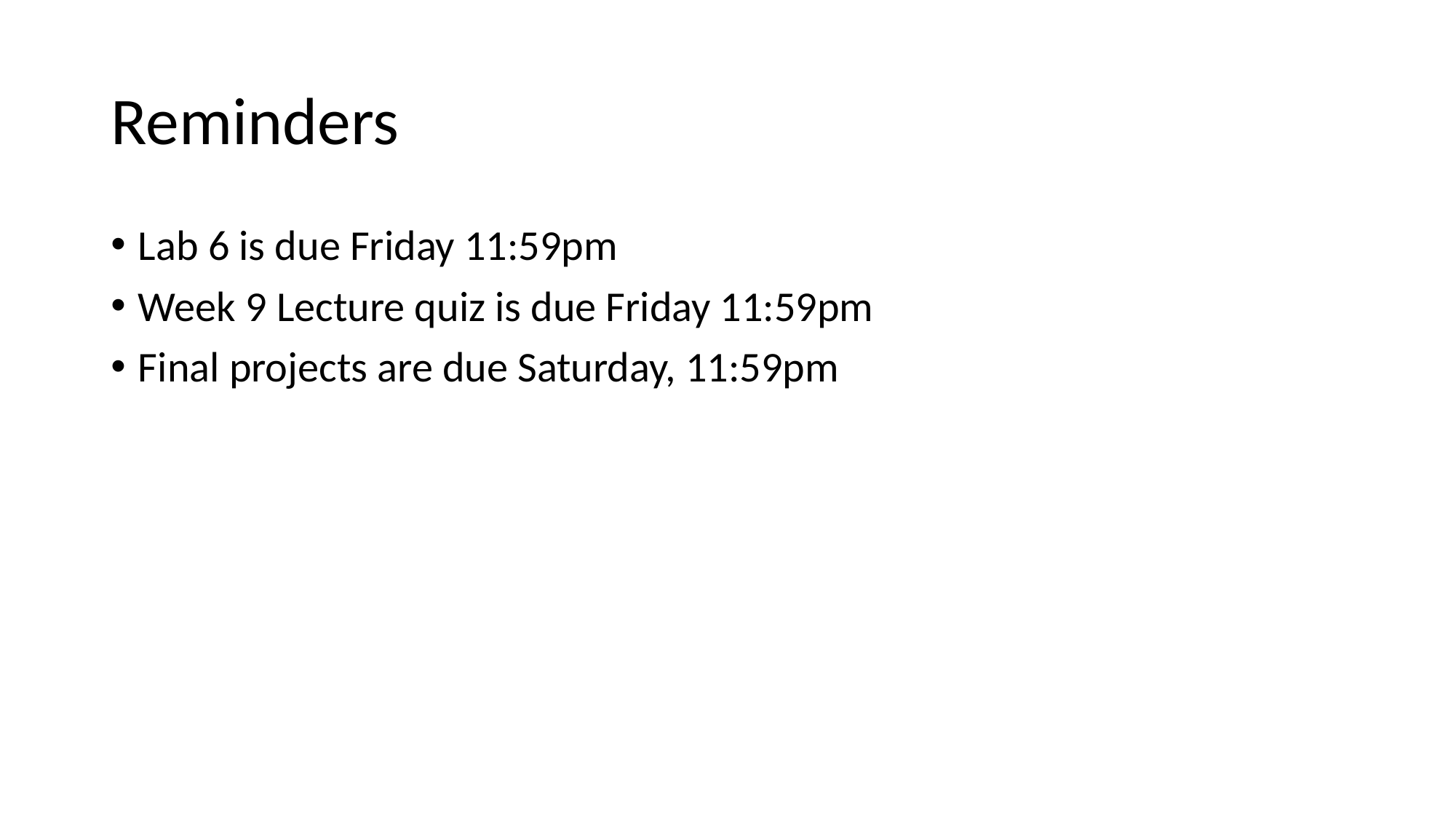

# Reminders
Lab 6 is due Friday 11:59pm
Week 9 Lecture quiz is due Friday 11:59pm
Final projects are due Saturday, 11:59pm